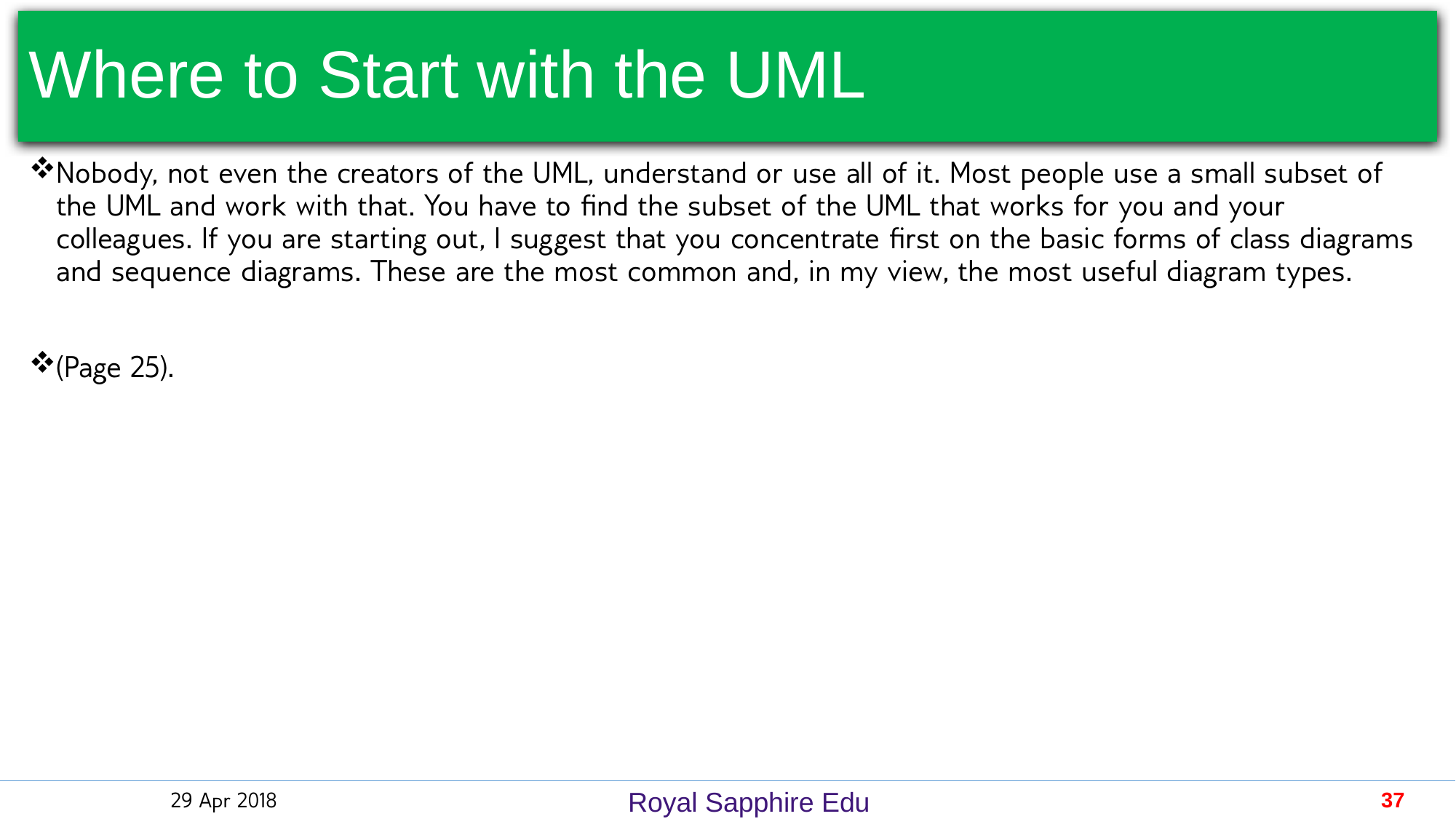

# Where to Start with the UML
Nobody, not even the creators of the UML, understand or use all of it. Most people use a small subset of the UML and work with that. You have to find the subset of the UML that works for you and your colleagues. If you are starting out, I suggest that you concentrate first on the basic forms of class diagrams and sequence diagrams. These are the most common and, in my view, the most useful diagram types.

(Page 25).
29 Apr 2018
37